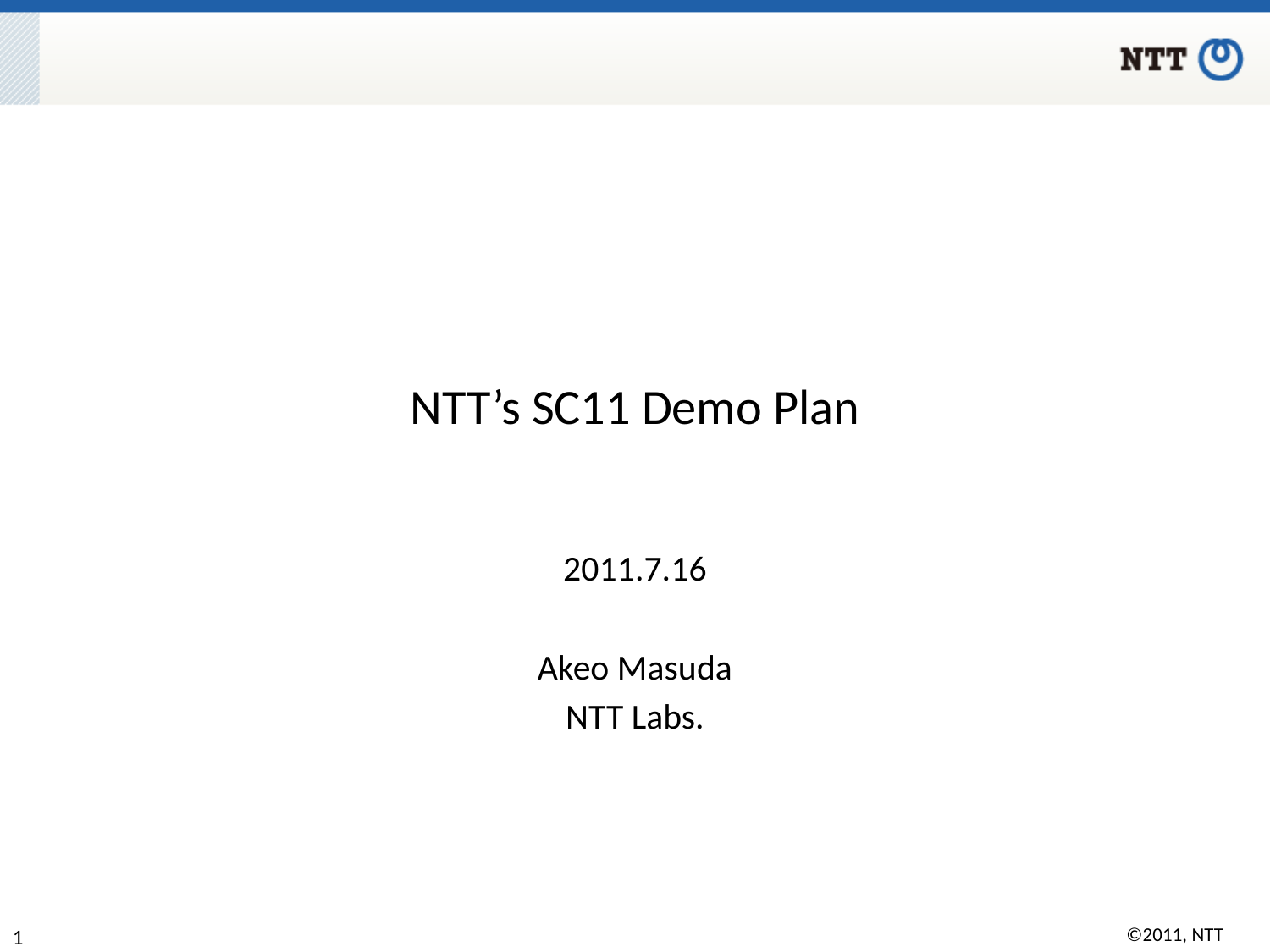

# NTT’s SC11 Demo Plan
2011.7.16

Akeo Masuda
NTT Labs.